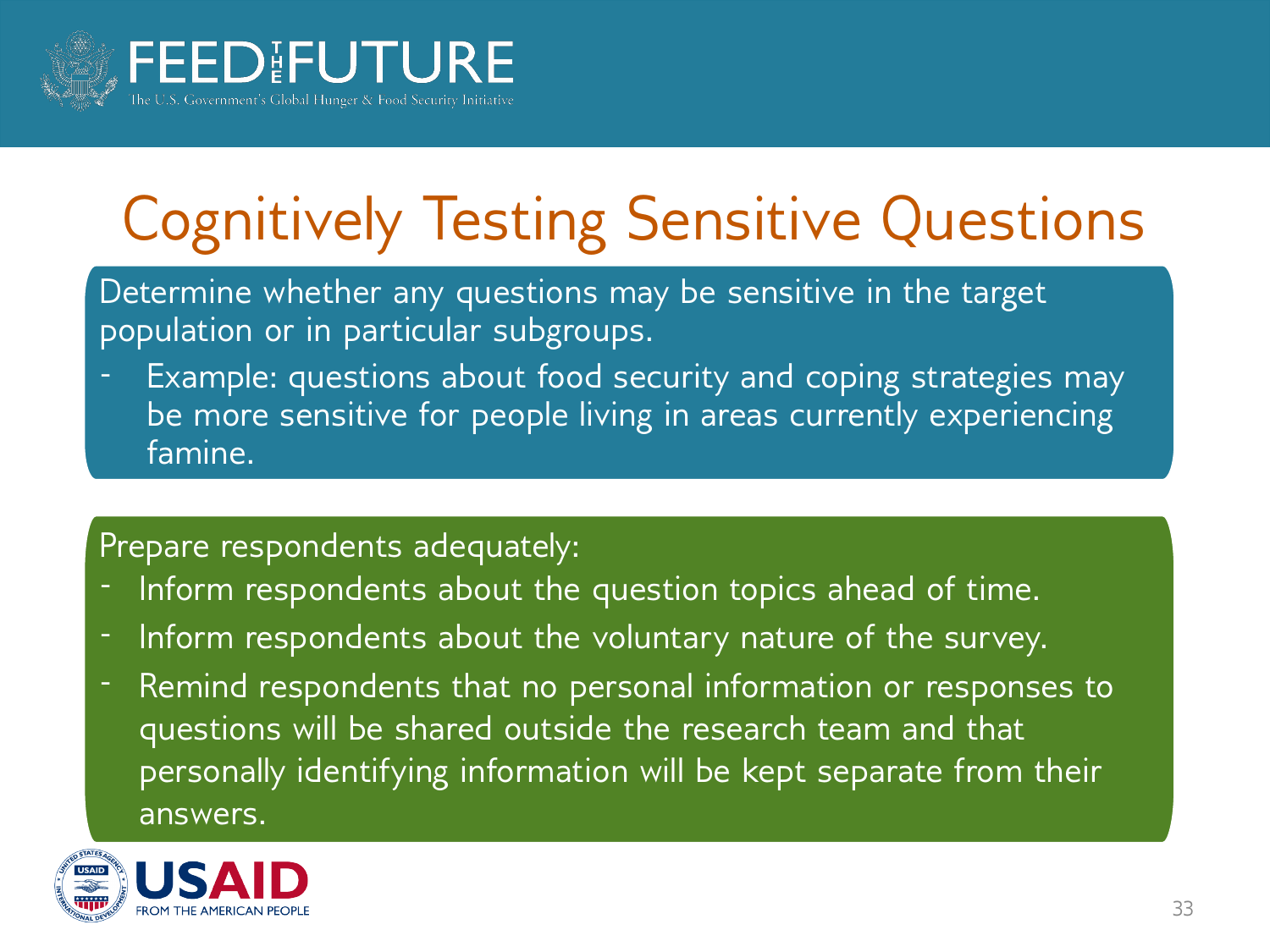

# Cognitively Testing Sensitive Questions

Determine whether any questions may be sensitive in the target population or in particular subgroups.
Example: questions about food security and coping strategies may be more sensitive for people living in areas currently experiencing famine.
Prepare respondents adequately:
Inform respondents about the question topics ahead of time.
Inform respondents about the voluntary nature of the survey.
Remind respondents that no personal information or responses to questions will be shared outside the research team and that personally identifying information will be kept separate from their answers.
33